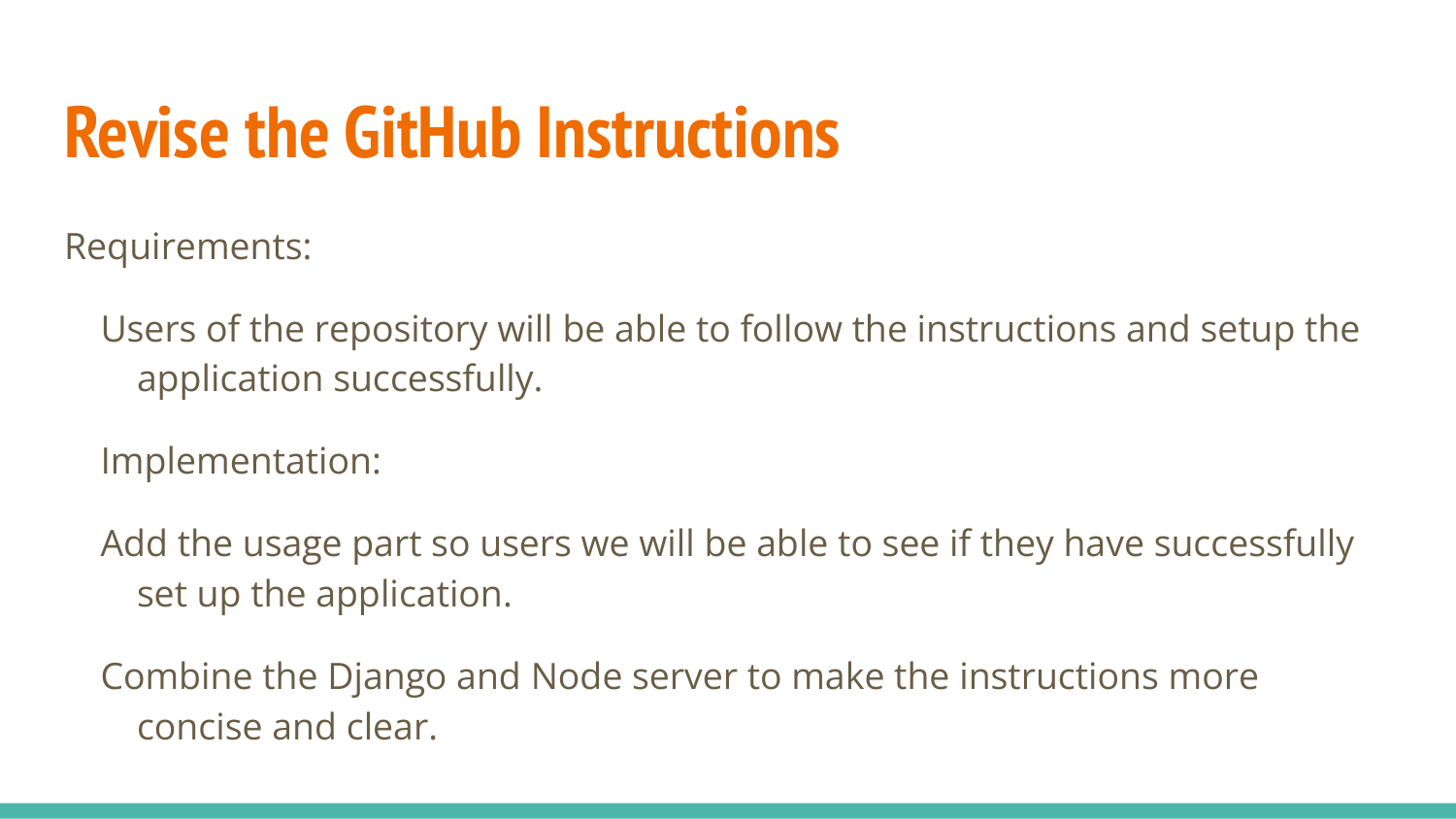

# Revise the GitHub Instructions
Requirements:
Users of the repository will be able to follow the instructions and setup the application successfully.
Implementation:
Add the usage part so users we will be able to see if they have successfully set up the application.
Combine the Django and Node server to make the instructions more concise and clear.